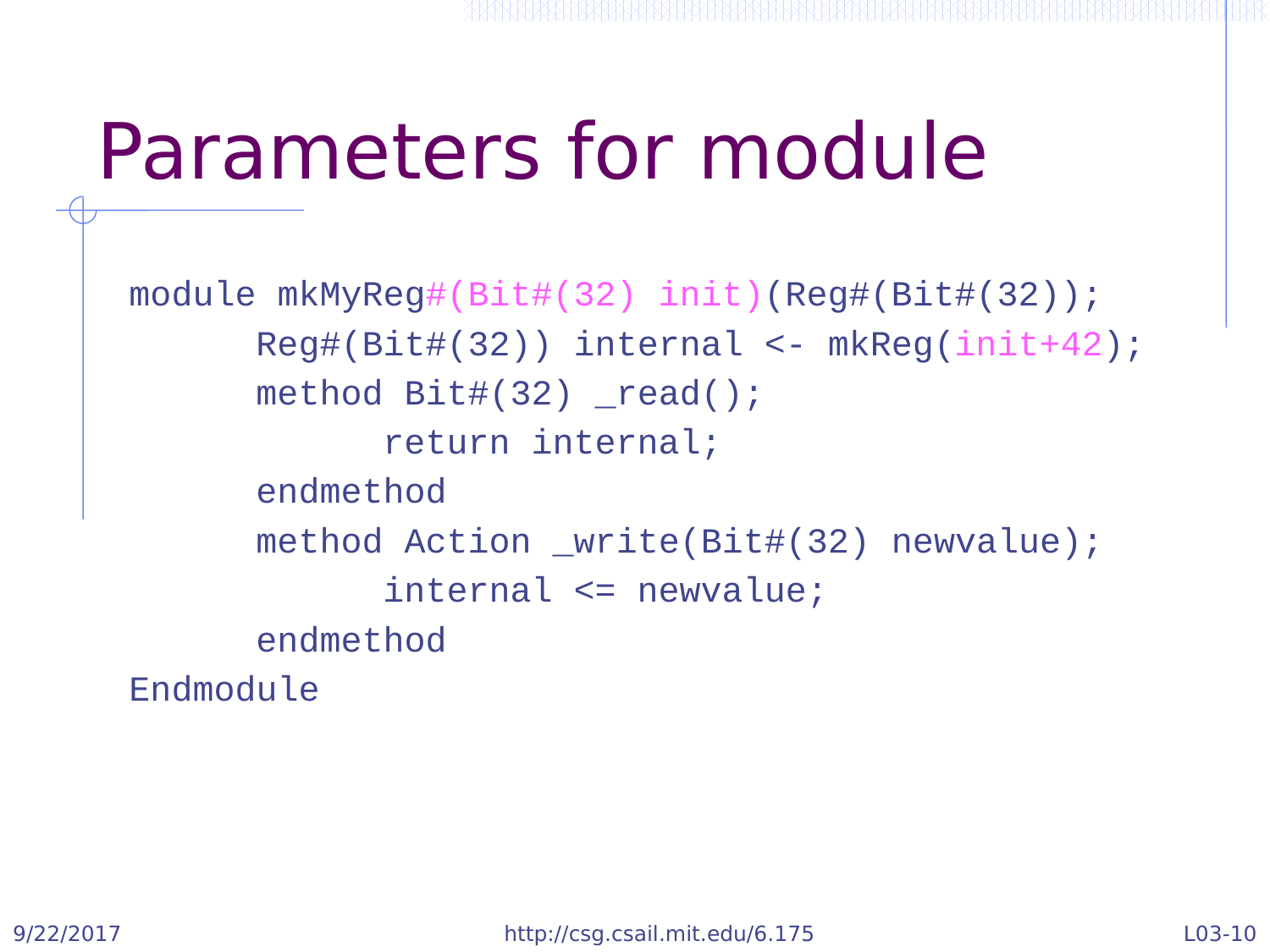

# Parameters for module
module mkMyReg#(Bit#(32) init)(Reg#(Bit#(32));
	Reg#(Bit#(32)) internal <- mkReg(init+42);
	method Bit#(32) _read();
		return internal;
	endmethod
	method Action _write(Bit#(32) newvalue);
		internal <= newvalue;
	endmethod
Endmodule

9/22/2017
http://csg.csail.mit.edu/6.175
L03-10